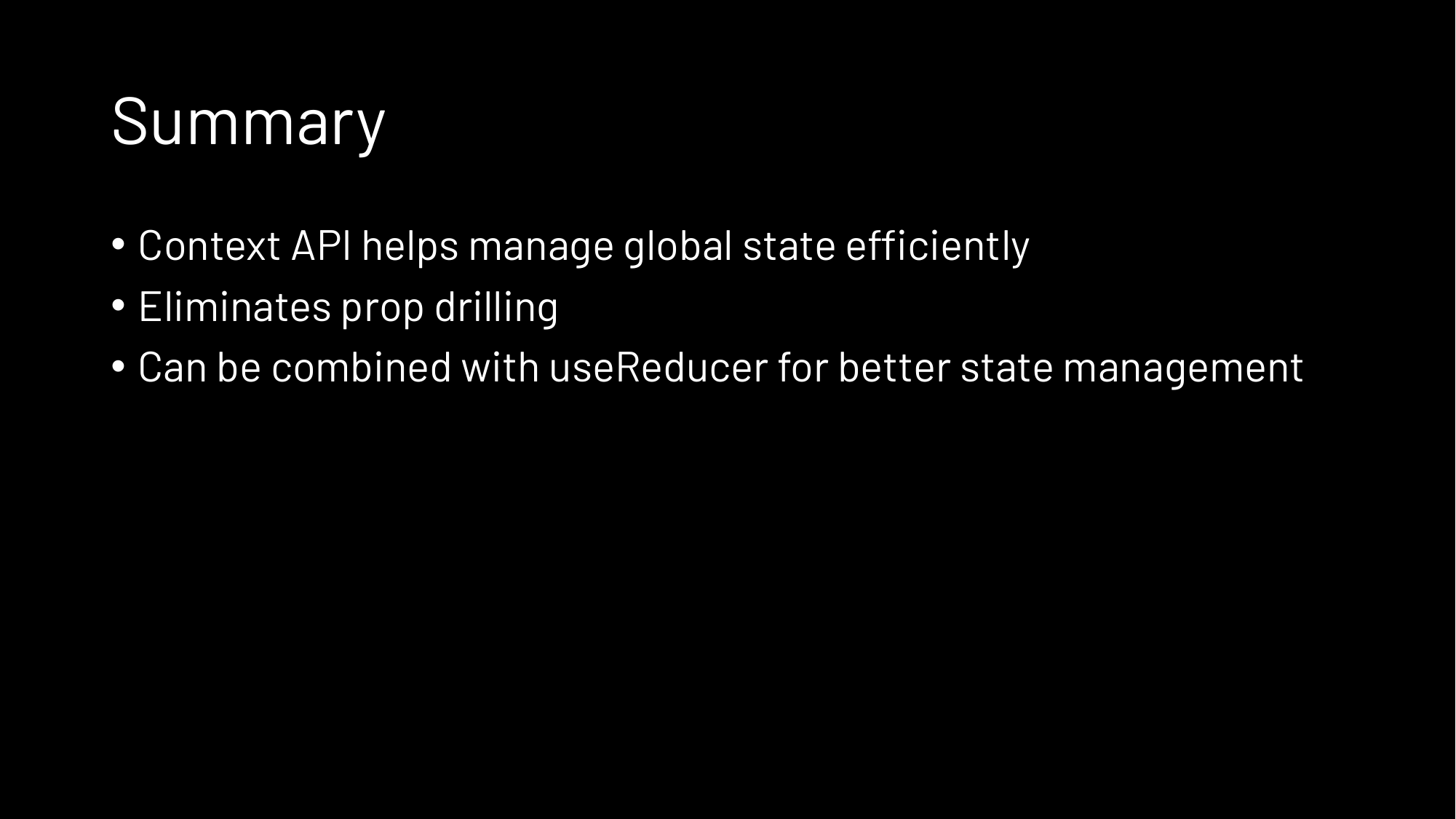

# Summary
Context API helps manage global state efficiently
Eliminates prop drilling
Can be combined with useReducer for better state management